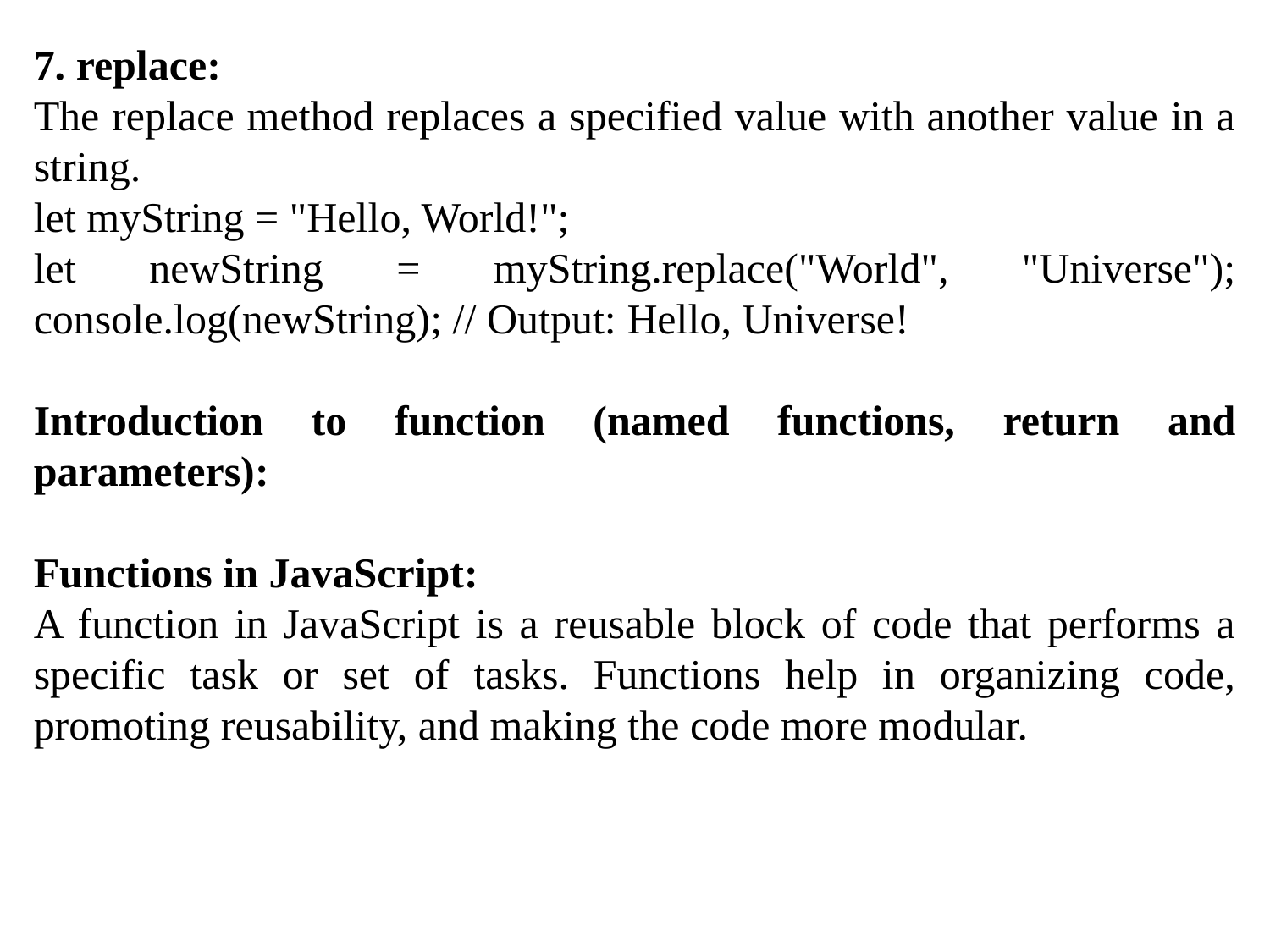

7. replace:
The replace method replaces a specified value with another value in a string.
let myString = "Hello, World!";
let newString = myString.replace("World", "Universe"); console.log(newString); // Output: Hello, Universe!

Introduction to function (named functions, return and parameters):

Functions in JavaScript:
A function in JavaScript is a reusable block of code that performs a specific task or set of tasks. Functions help in organizing code, promoting reusability, and making the code more modular.